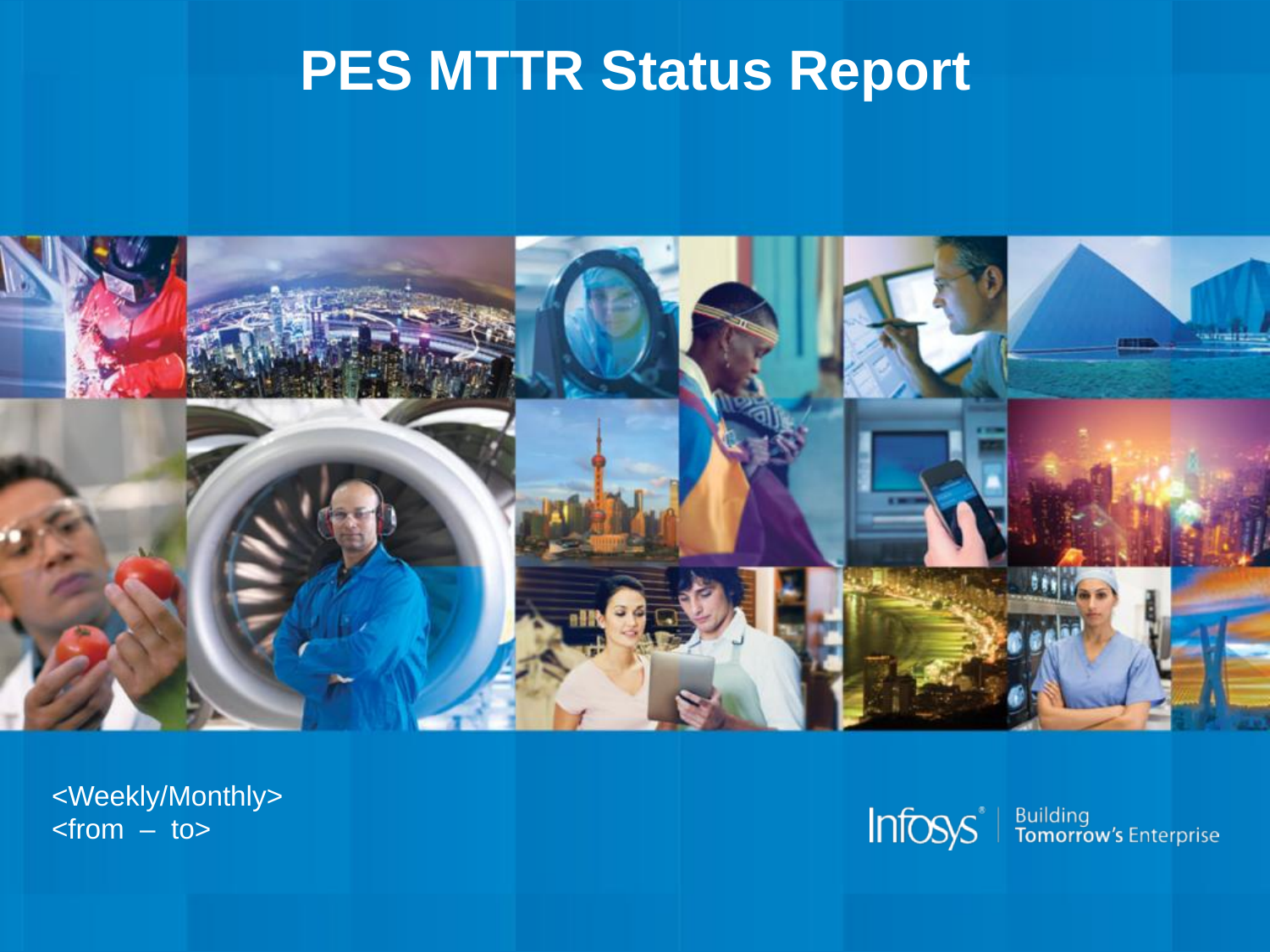

# PES MTTR Status Report
<Weekly/Monthly>
<from  –  to>